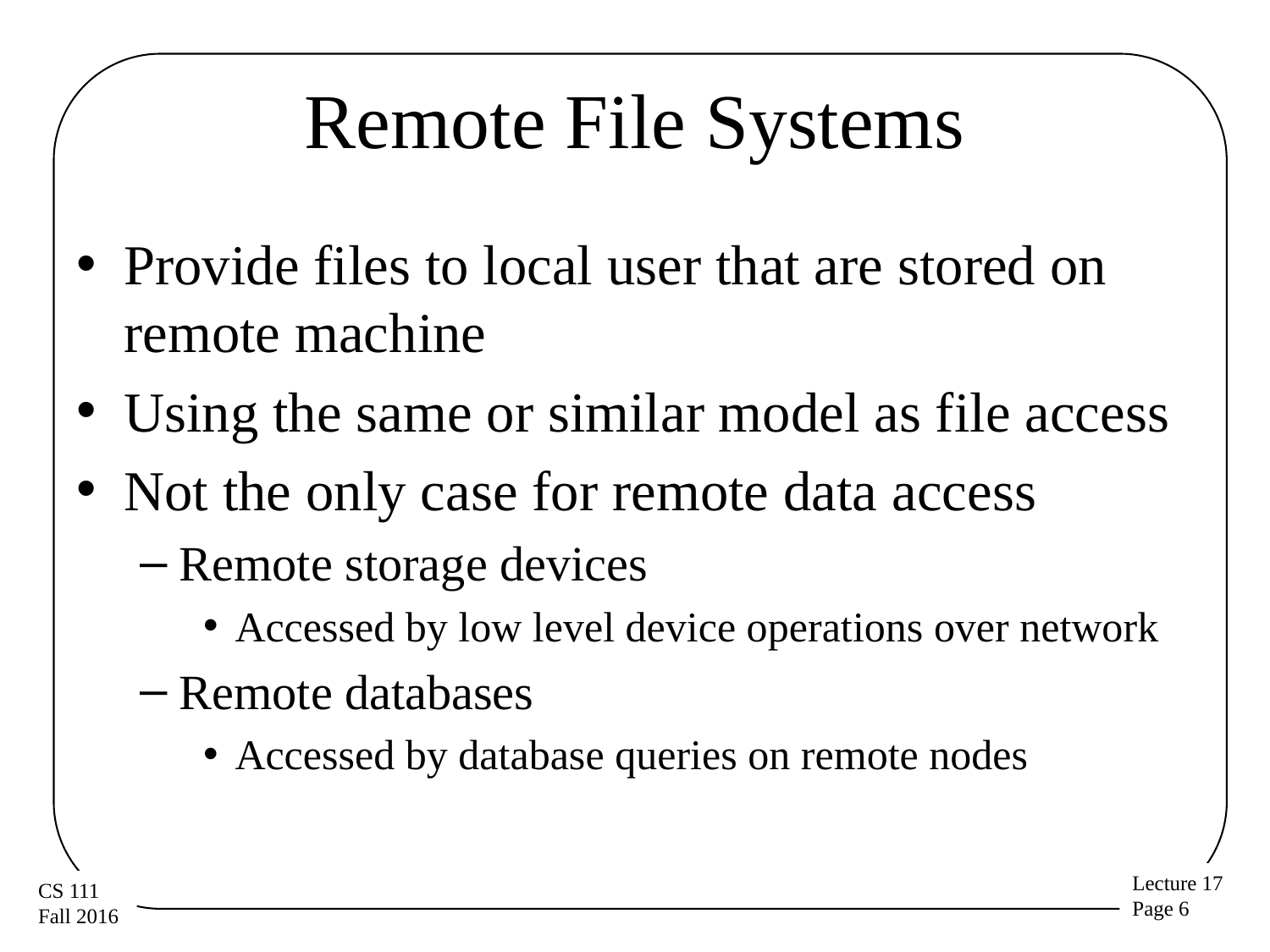

# Remote File Systems
Provide files to local user that are stored on remote machine
Using the same or similar model as file access
Not the only case for remote data access
Remote storage devices
Accessed by low level device operations over network
Remote databases
Accessed by database queries on remote nodes